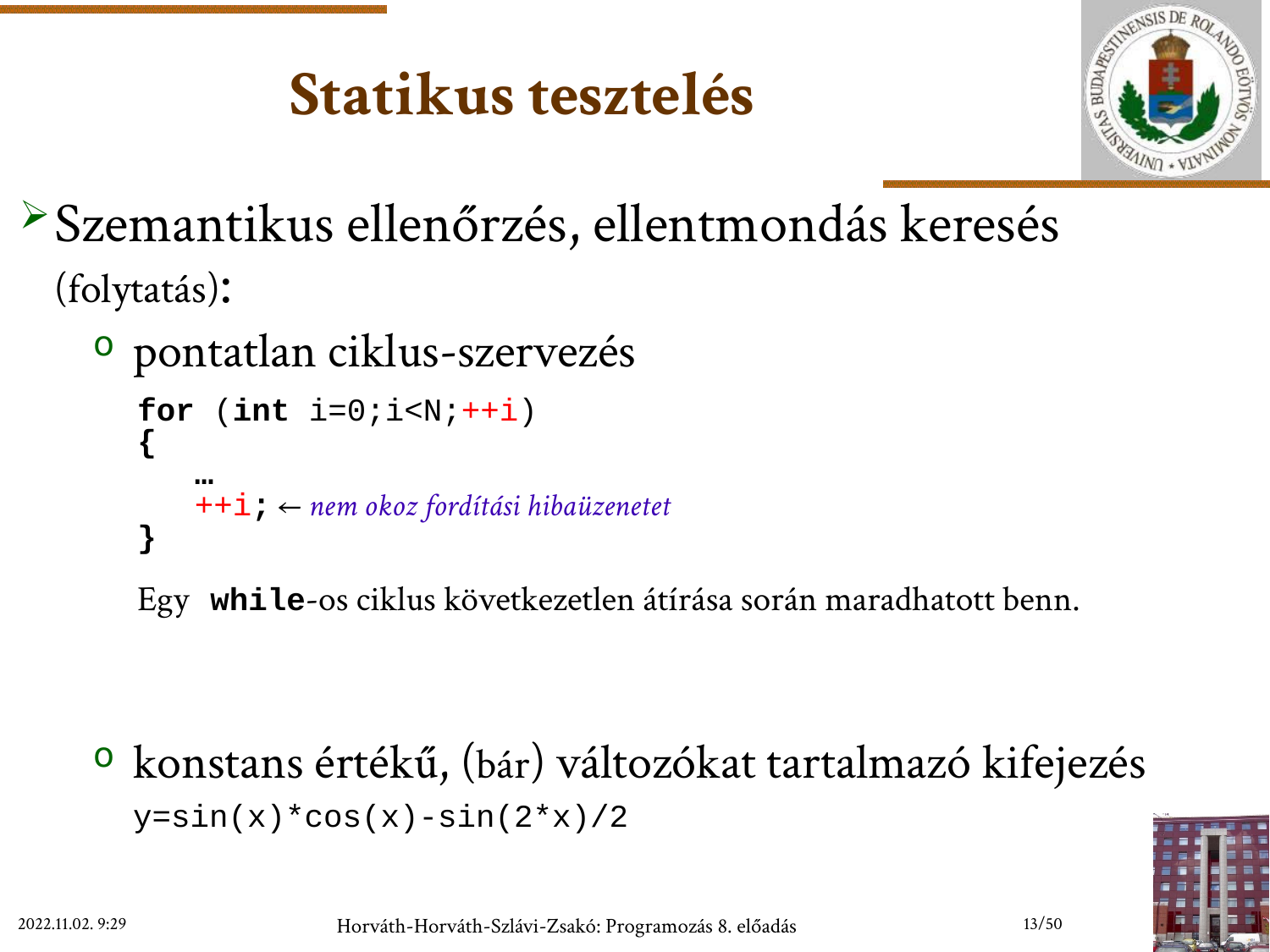

# Statikus tesztelés
Szemantikus ellenőrzés, ellentmondás keresés (folytatás):
pontatlan ciklus-szervezés

konstans értékű, (bár) változókat tartalmazó kifejezés
	y=sin(x)*cos(x)-sin(2*x)/2
for (int i=0;i<N;++i)
{
   …
   ++i; ← nem okoz fordítási hibaüzenetet
}

Egy while-os ciklus következetlen átírása során maradhatott benn.
2022.11.02. 9:29
Horváth-Horváth-Szlávi-Zsakó: Programozás 8. előadás
13/50